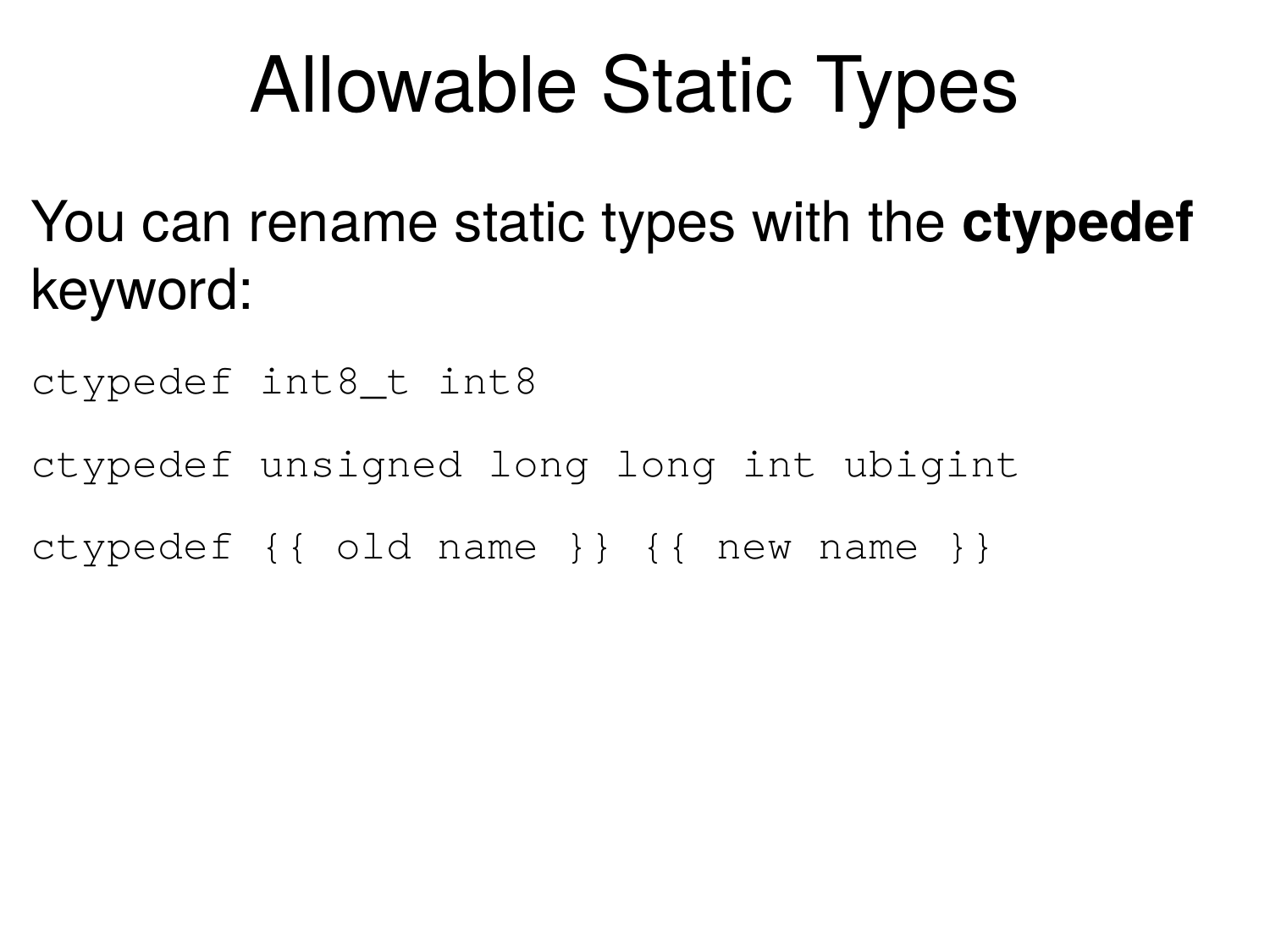

# Allowable Static Types
You can rename static types with the ctypedef keyword:
ctypedef int8_t int8
ctypedef unsigned long long int ubigint
ctypedef {{ old name }} {{ new name }}